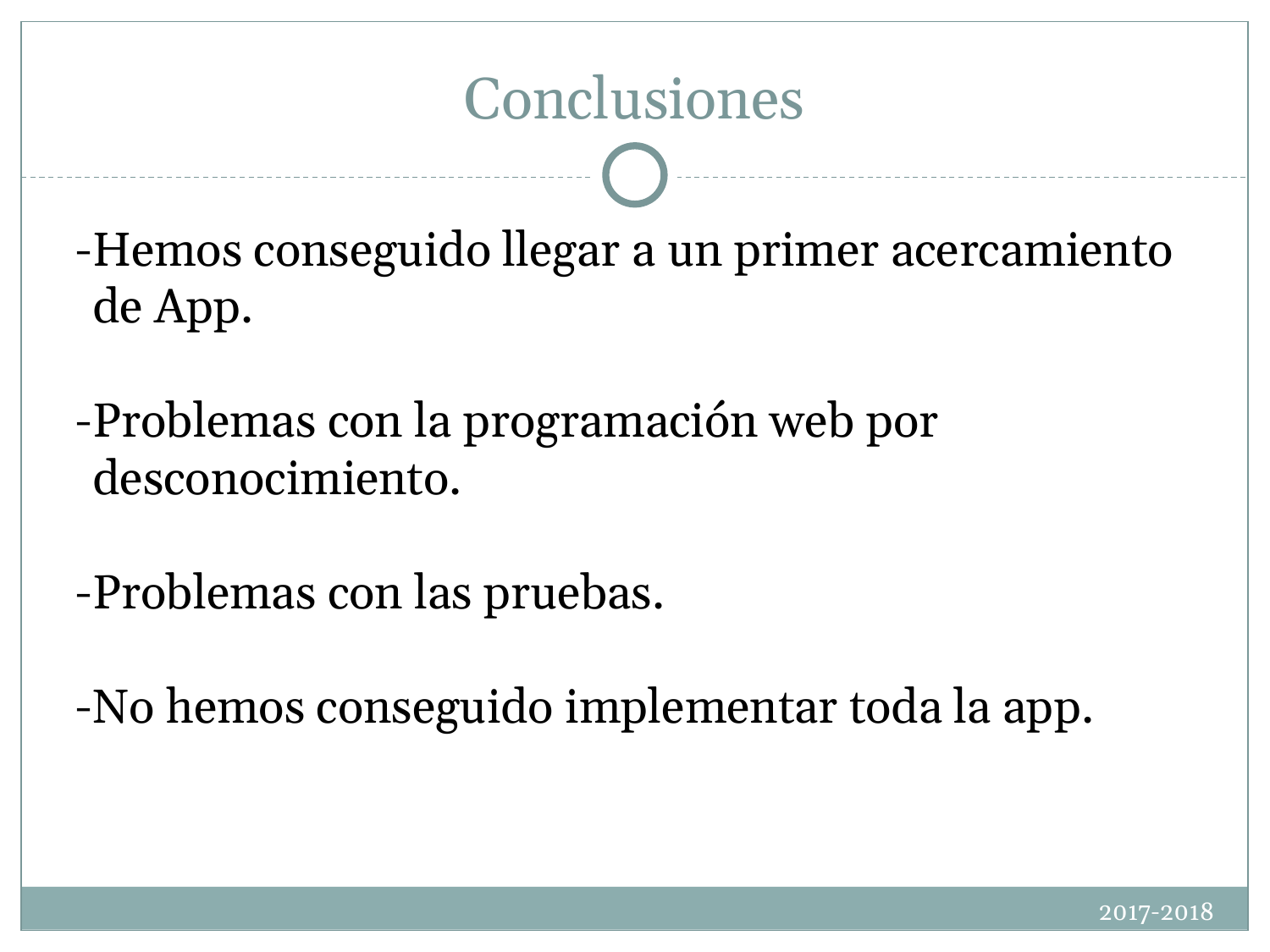

# Conclusiones
-Hemos conseguido llegar a un primer acercamiento de App.

-Problemas con la programación web por desconocimiento.

-Problemas con las pruebas.

-No hemos conseguido implementar toda la app.
2017-2018